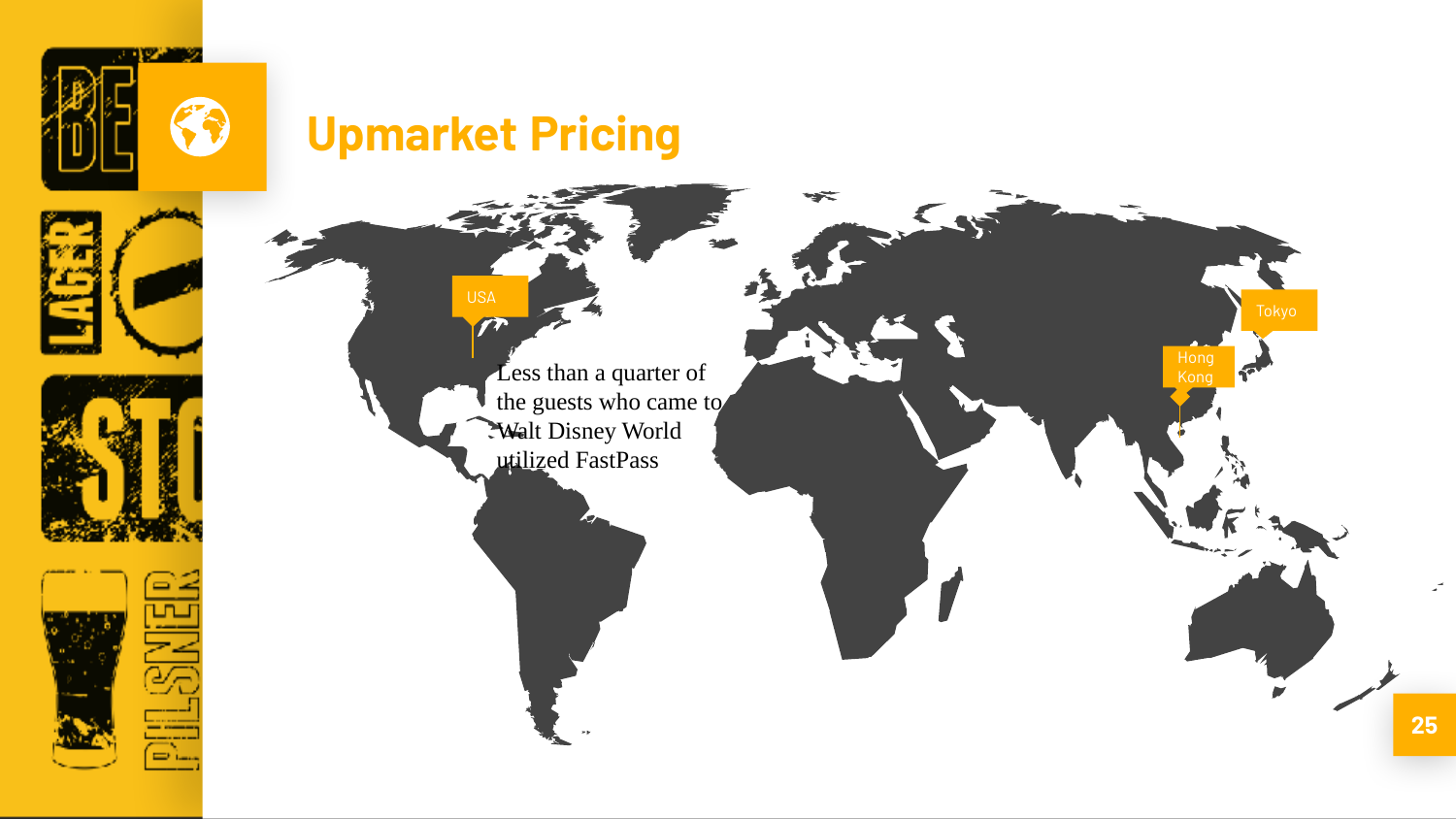

Upmarket Pricing

USA
Tokyo
Less than a quarter of the guests who came to Walt Disney World utilized FastPass
HongKong
25